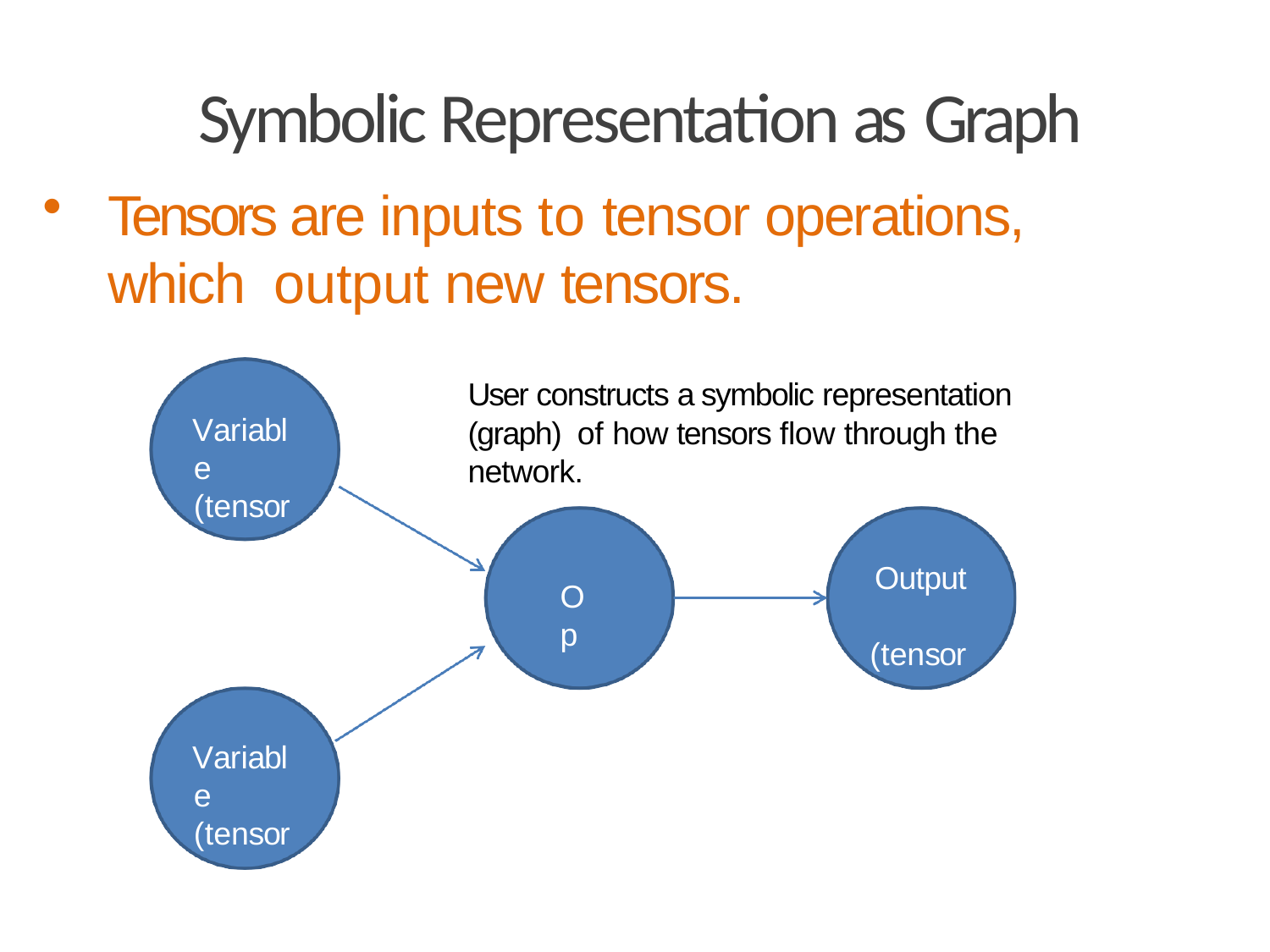

# Symbolic Representation as Graph
Tensors are inputs to tensor operations, which  output new tensors.

User constructs a symbolic representation (graph)  of how tensors flow through the network.
Variable  (tensor)
Output  (tensor)
Op
Variable  (tensor)